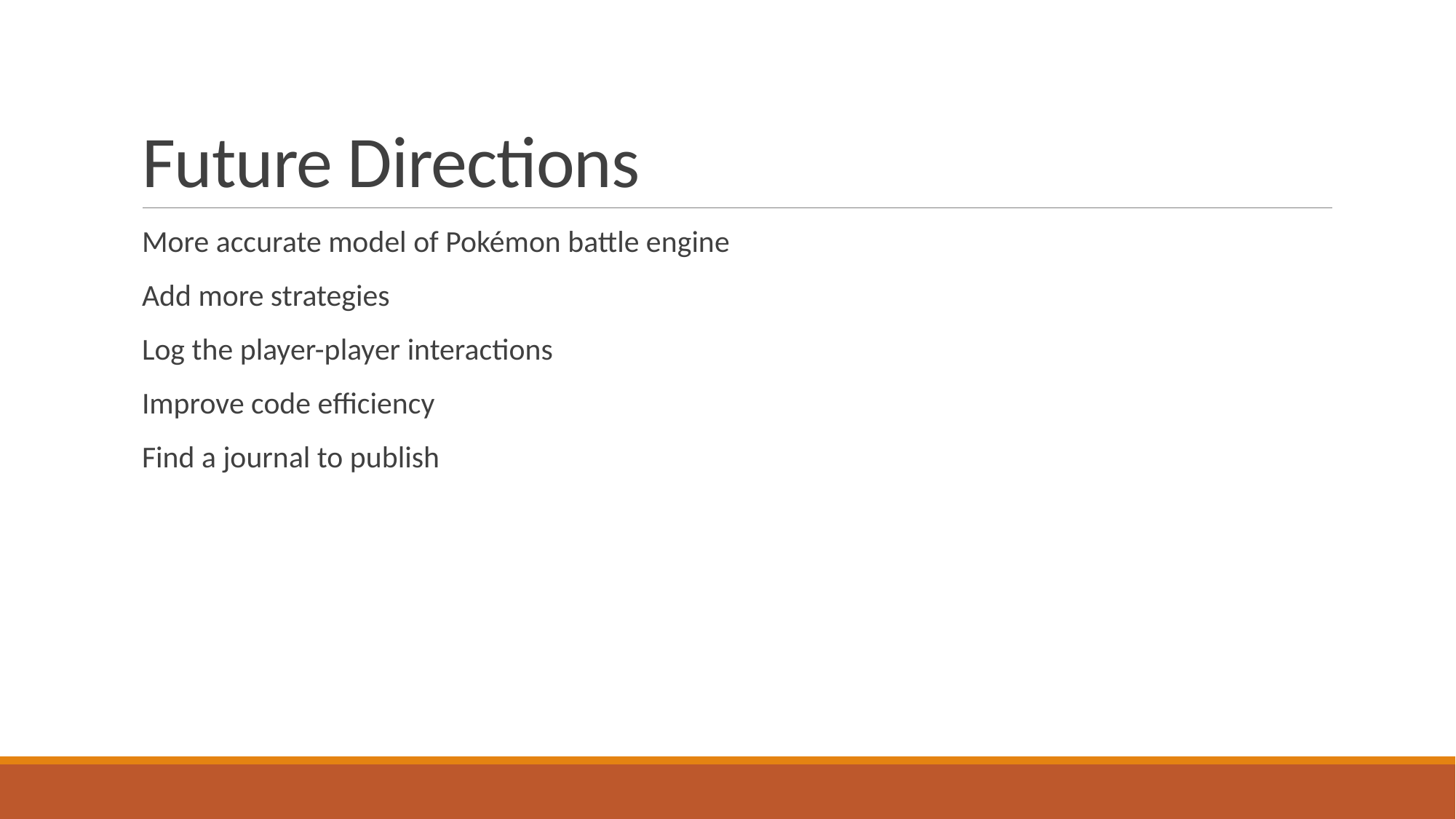

# Future Directions
More accurate model of Pokémon battle engine
Add more strategies
Log the player-player interactions
Improve code efficiency
Find a journal to publish